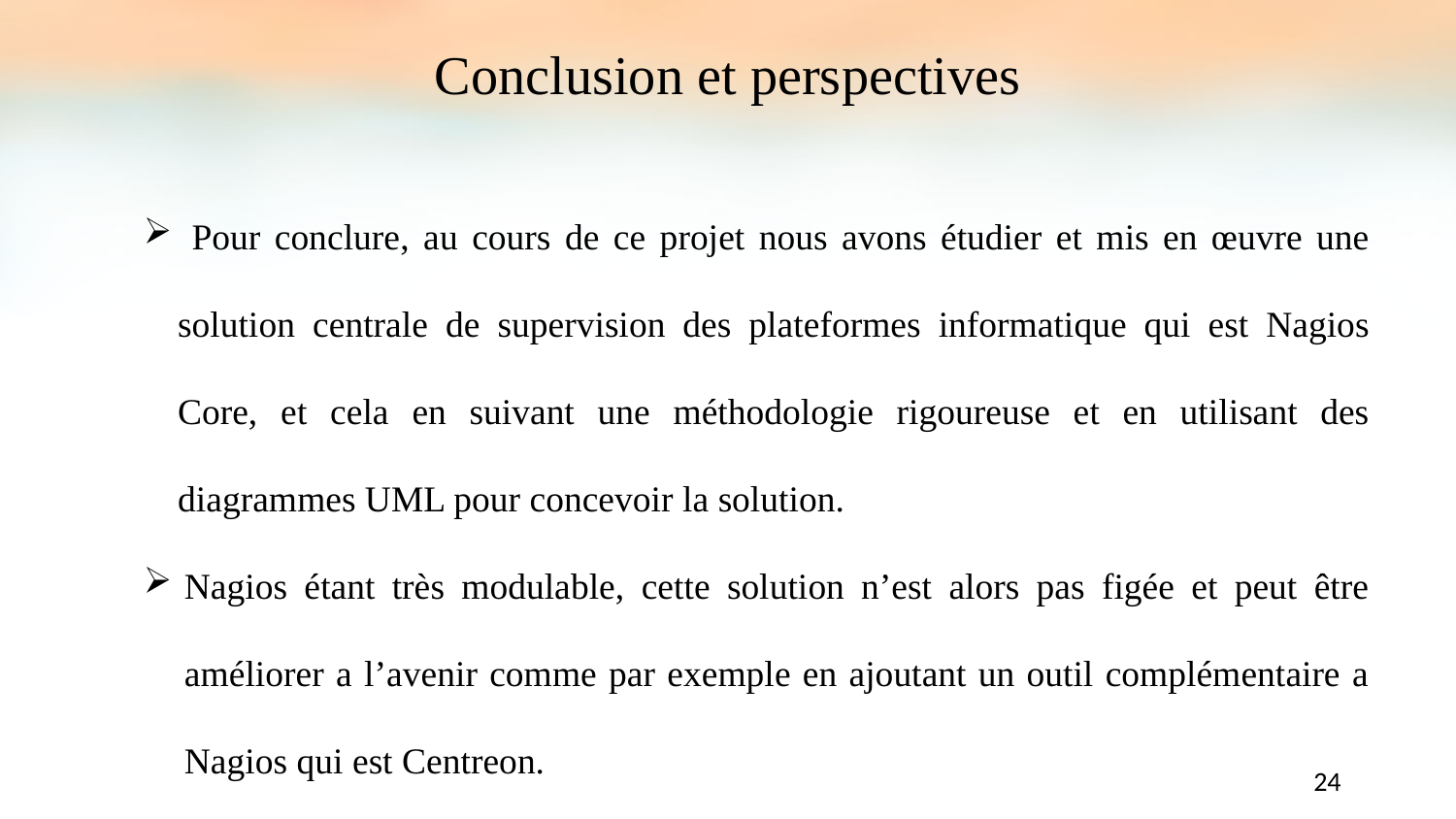

Conclusion et perspectives
 Pour conclure, au cours de ce projet nous avons étudier et mis en œuvre une solution centrale de supervision des plateformes informatique qui est Nagios Core, et cela en suivant une méthodologie rigoureuse et en utilisant des diagrammes UML pour concevoir la solution.
Nagios étant très modulable, cette solution n’est alors pas figée et peut être améliorer a l’avenir comme par exemple en ajoutant un outil complémentaire a Nagios qui est Centreon.

24